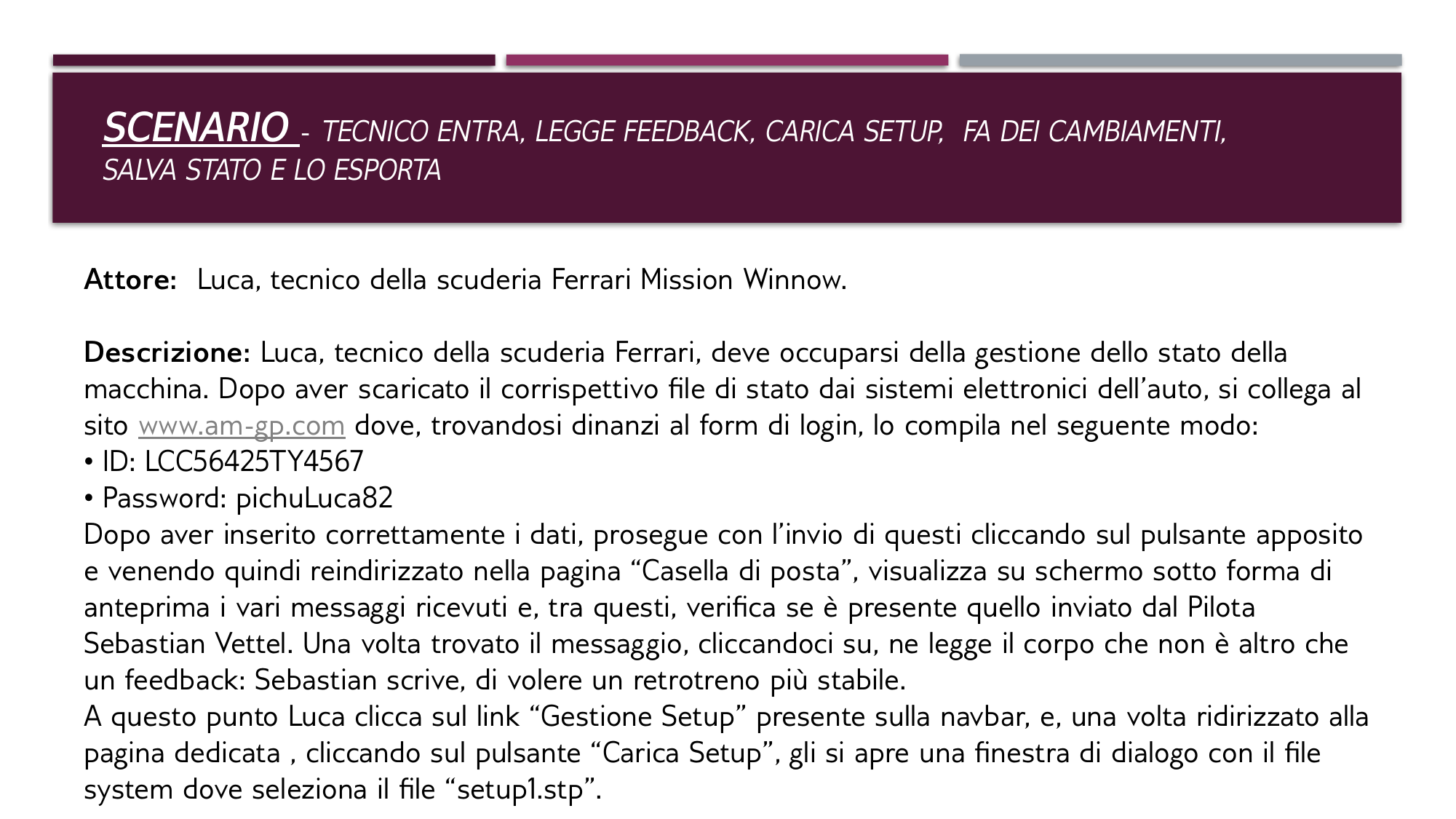

# SCENARIO - Tecnico entra, legge feedback, carica setup,  fa dei cambiamenti, salva stato e lo esporta

Attore:  Luca, tecnico della scuderia Ferrari Mission Winnow.

Descrizione: Luca, tecnico della scuderia Ferrari, deve occuparsi della gestione dello stato della macchina. Dopo aver scaricato il corrispettivo file di stato dai sistemi elettronici dell’auto, si collega al sito www.am-gp.com dove, trovandosi dinanzi al form di login, lo compila nel seguente modo:
• ID: LCC56425TY4567
• Password: pichuLuca82
Dopo aver inserito correttamente i dati, prosegue con l’invio di questi cliccando sul pulsante apposito e venendo quindi reindirizzato nella pagina “Casella di posta”, visualizza su schermo sotto forma di anteprima i vari messaggi ricevuti e, tra questi, verifica se è presente quello inviato dal Pilota Sebastian Vettel. Una volta trovato il messaggio, cliccandoci su, ne legge il corpo che non è altro che un feedback: Sebastian scrive, di volere un retrotreno più stabile.
A questo punto Luca clicca sul link “Gestione Setup” presente sulla navbar, e, una volta ridirizzato alla pagina dedicata , cliccando sul pulsante “Carica Setup”, gli si apre una finestra di dialogo con il file system dove seleziona il file “setup1.stp”.